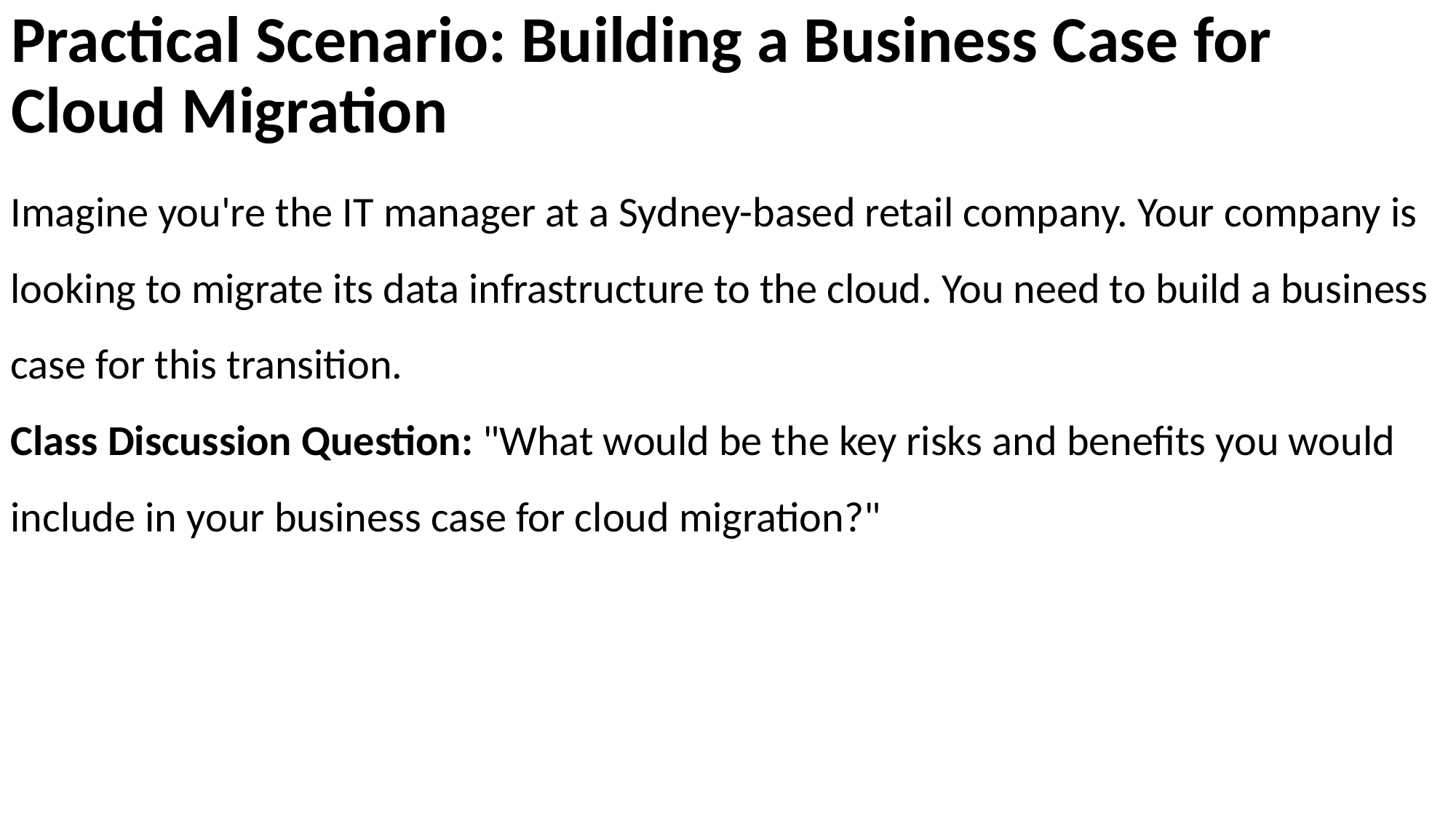

# Practical Scenario: Building a Business Case for Cloud Migration
Imagine you're the IT manager at a Sydney-based retail company. Your company is looking to migrate its data infrastructure to the cloud. You need to build a business case for this transition.
Class Discussion Question: "What would be the key risks and benefits you would include in your business case for cloud migration?"